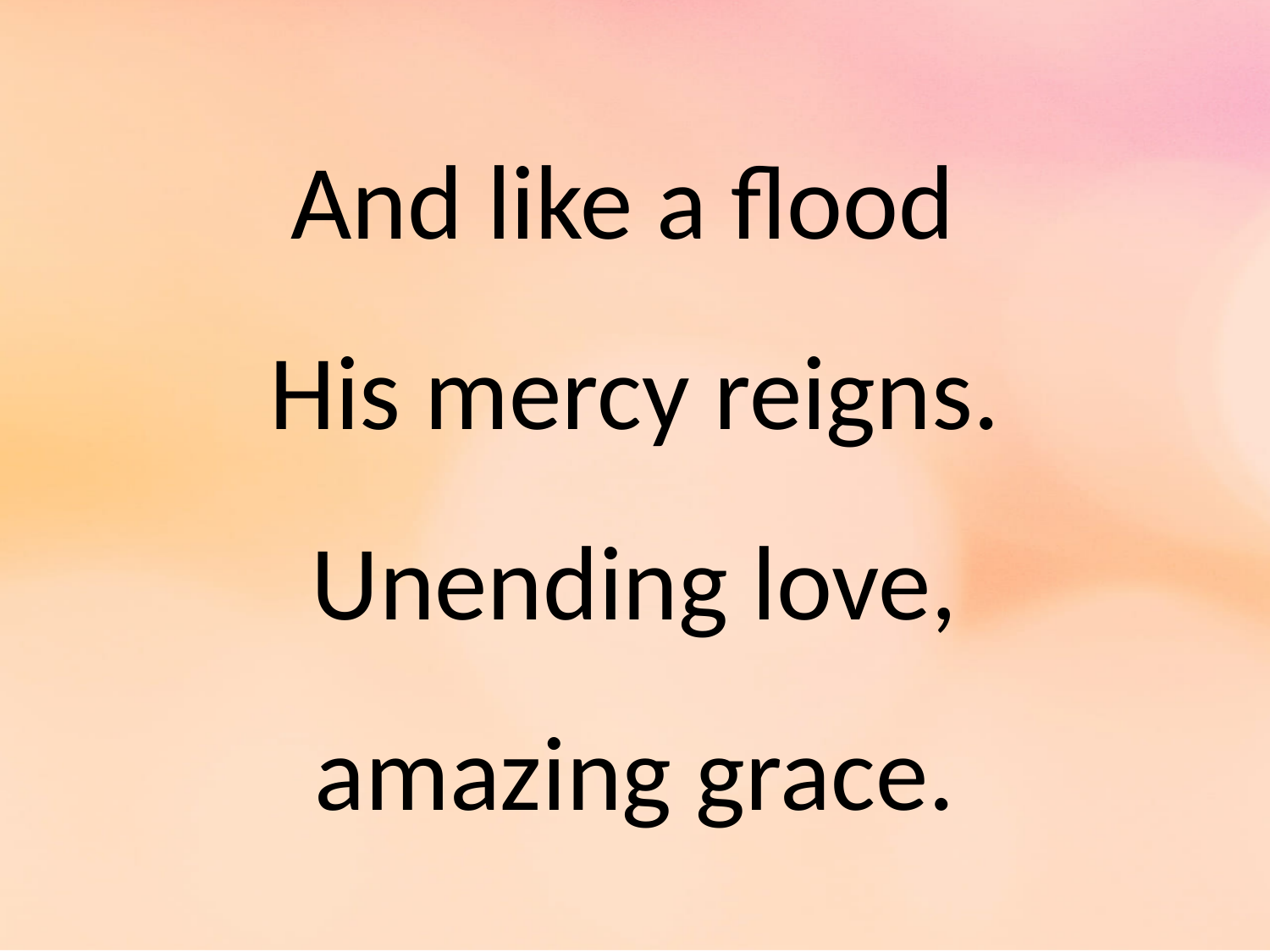

And like a flood
His mercy reigns. Unending love, amazing grace.